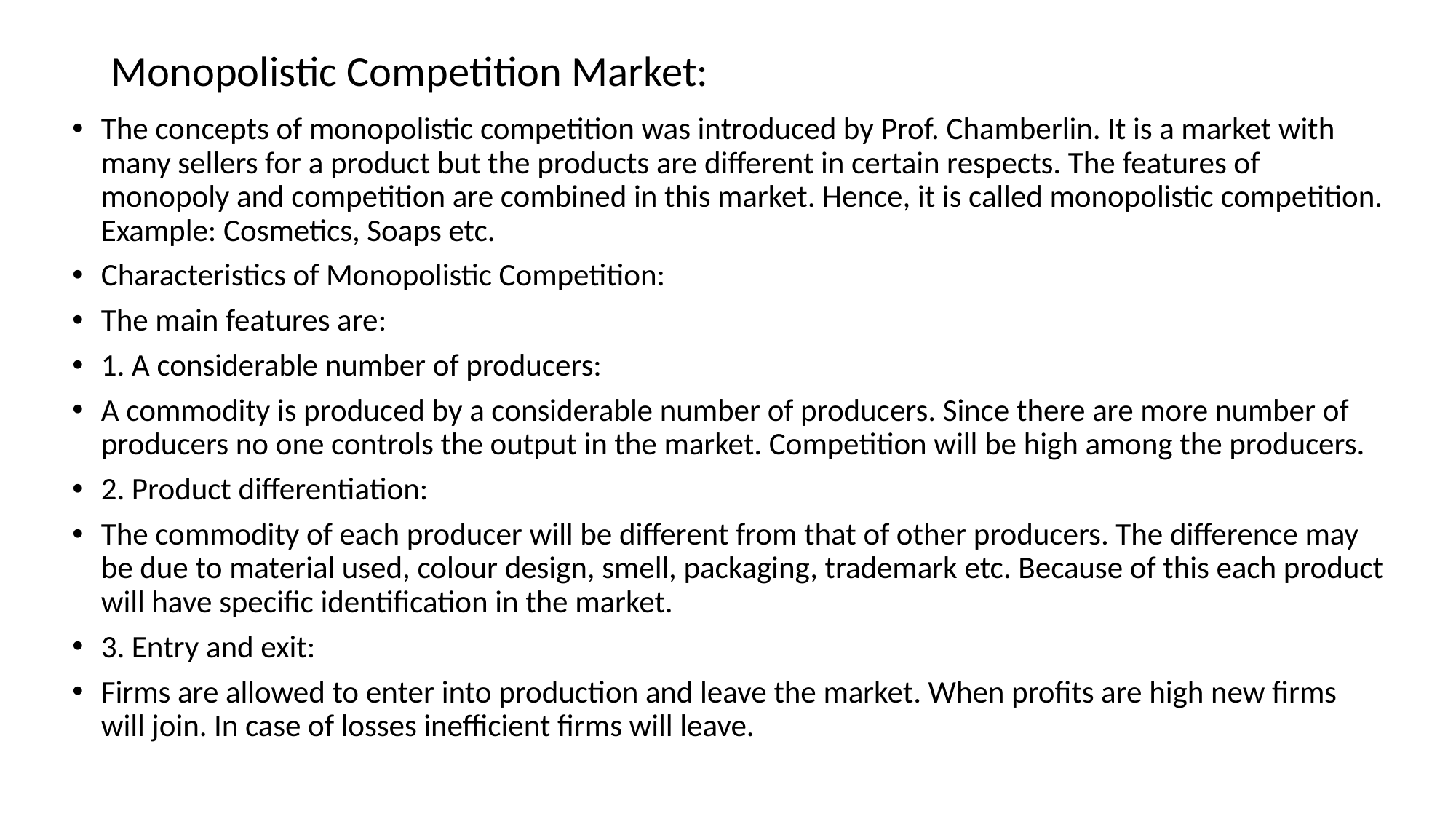

# Monopolistic Competition Market:
The concepts of monopolistic competition was introduced by Prof. Chamberlin. It is a market with many sellers for a product but the products are different in certain respects. The features of monopoly and competition are combined in this market. Hence, it is called monopolistic competition. Example: Cosmetics, Soaps etc.
Characteristics of Monopolistic Competition:
The main features are:
1. A considerable number of producers:
A commodity is produced by a considerable number of producers. Since there are more number of producers no one controls the output in the market. Competition will be high among the producers.
2. Product differentiation:
The commodity of each producer will be different from that of other producers. The difference may be due to material used, colour design, smell, packaging, trademark etc. Because of this each product will have specific identification in the market.
3. Entry and exit:
Firms are allowed to enter into production and leave the market. When profits are high new firms will join. In case of losses inefficient firms will leave.